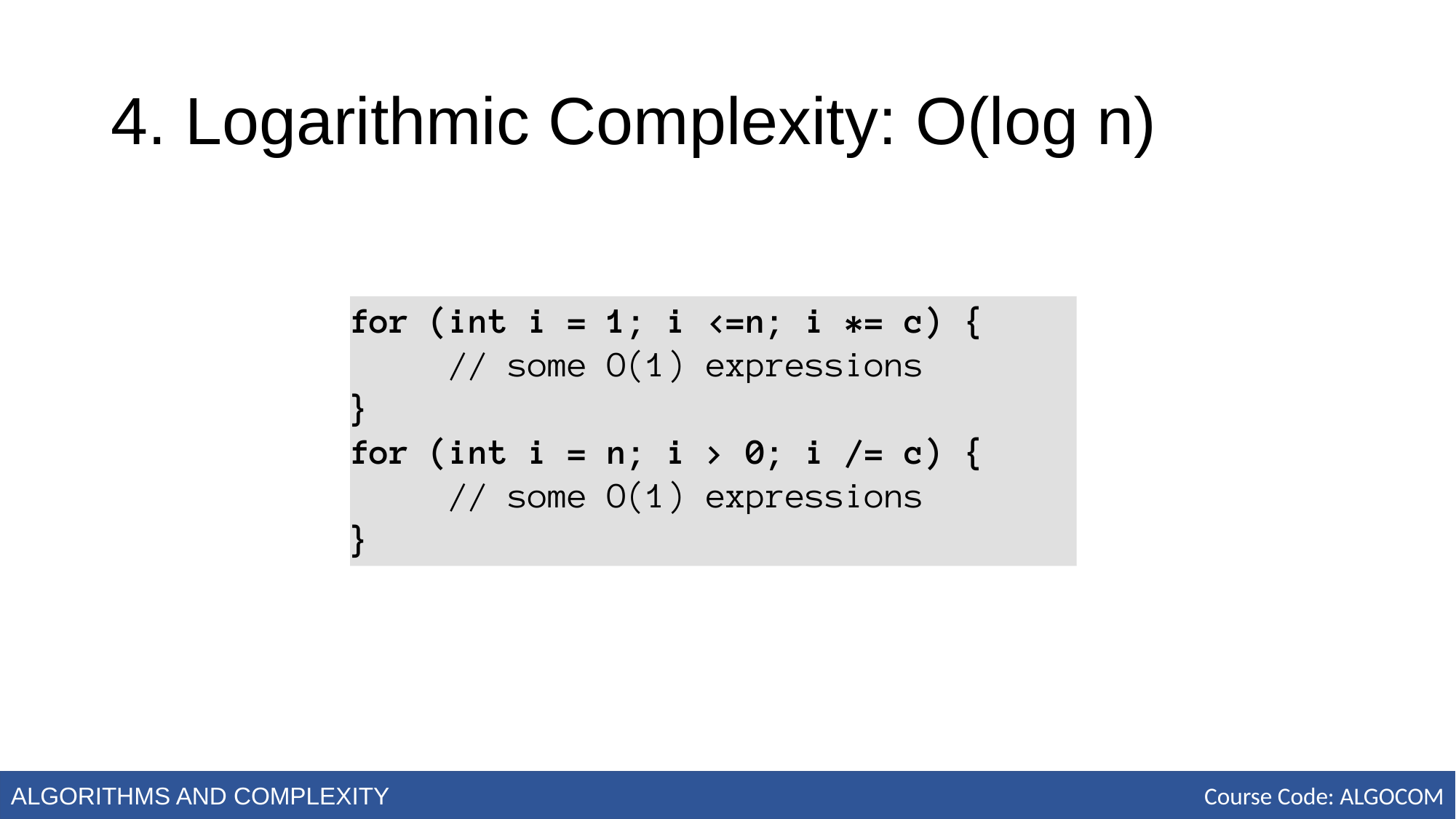

# 4. Logarithmic Complexity: O(log n)
for (int i = 1; i <=n; i *= c) {
     // some O(1) expressions
}
for (int i = n; i > 0; i /= c) {
     // some O(1) expressions
}

ALGORITHMS AND COMPLEXITY
Course Code: ALGOCOM